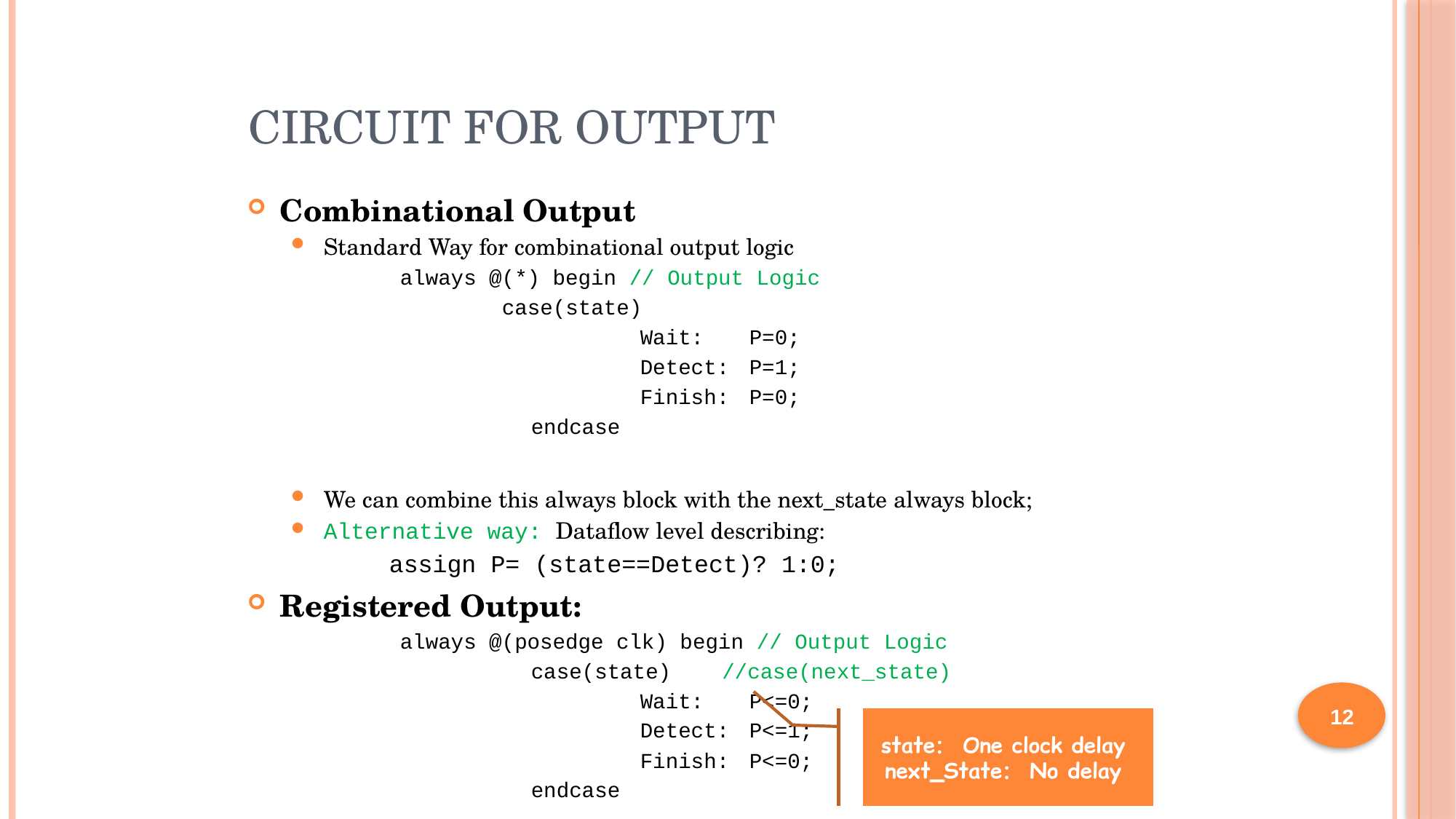

# Circuit for Output
Combinational Output
Standard Way for combinational output logic
always @(*) begin // Output Logic
        case(state)
			Wait:   	P=0;
			Detect: 	P=1;
			Finish: 	P=0;
		endcase

We can combine this always block with the next_state always block;
Alternative way: Dataflow level describing:
assign P= (state==Detect)? 1:0;
Registered Output:
always @(posedge clk) begin // Output Logic
		case(state)    //case(next_state)
			Wait:   	P<=0;
			Detect: 	P<=1;
			Finish: 	P<=0;
		endcase

12
state:  One clock delay
next_State:  No delay